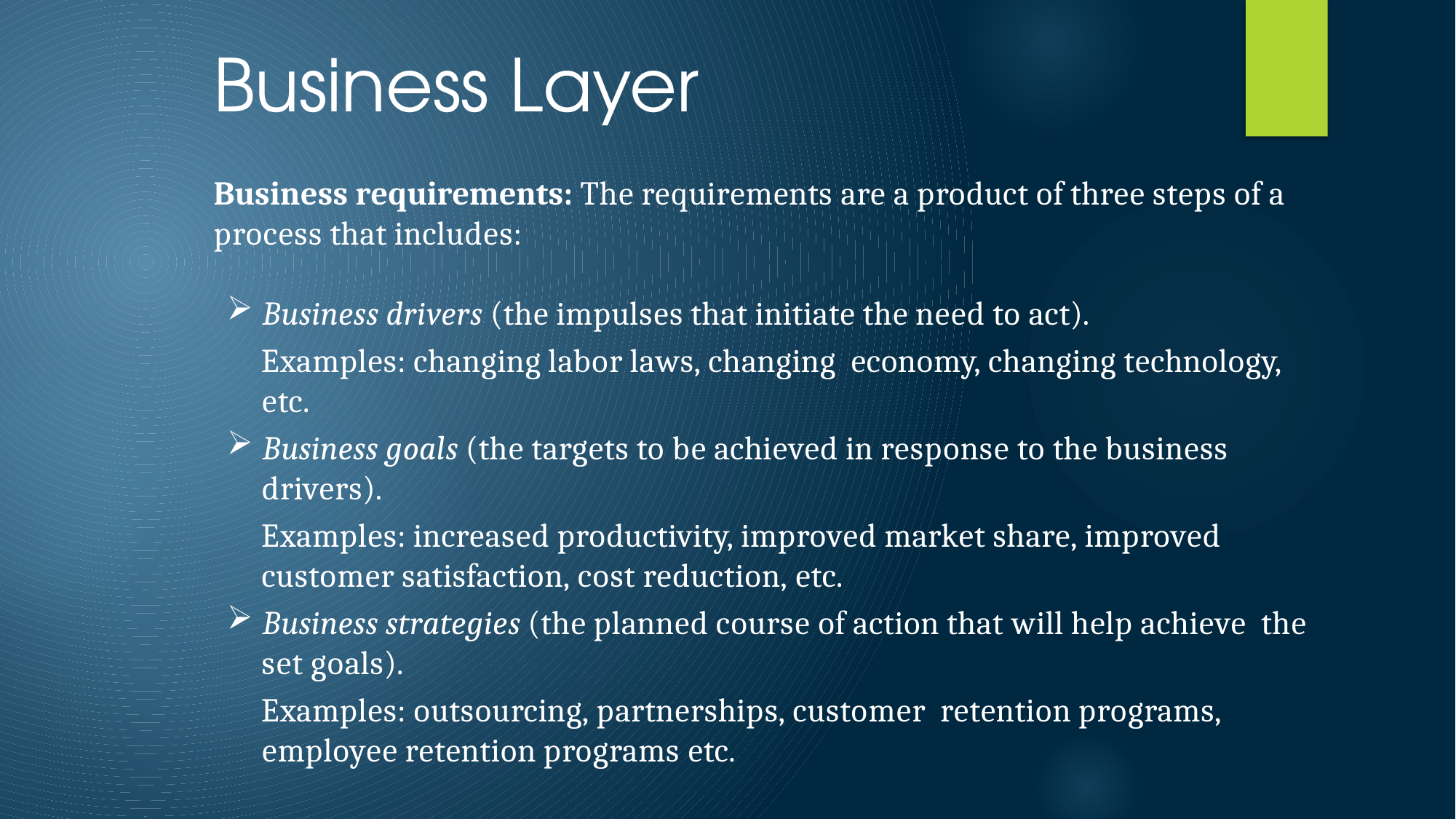

# Business Layer
Business requirements: The requirements are a product of three steps of a  process that includes:

Business drivers (the impulses that initiate the need to act).
Examples: changing labor laws, changing  economy, changing technology, etc.
Business goals (the targets to be achieved in response to the business  drivers).
Examples: increased productivity, improved market share, improved customer satisfaction, cost reduction, etc.
Business strategies (the planned course of action that will help achieve  the set goals).
Examples: outsourcing, partnerships, customer  retention programs, employee retention programs etc.